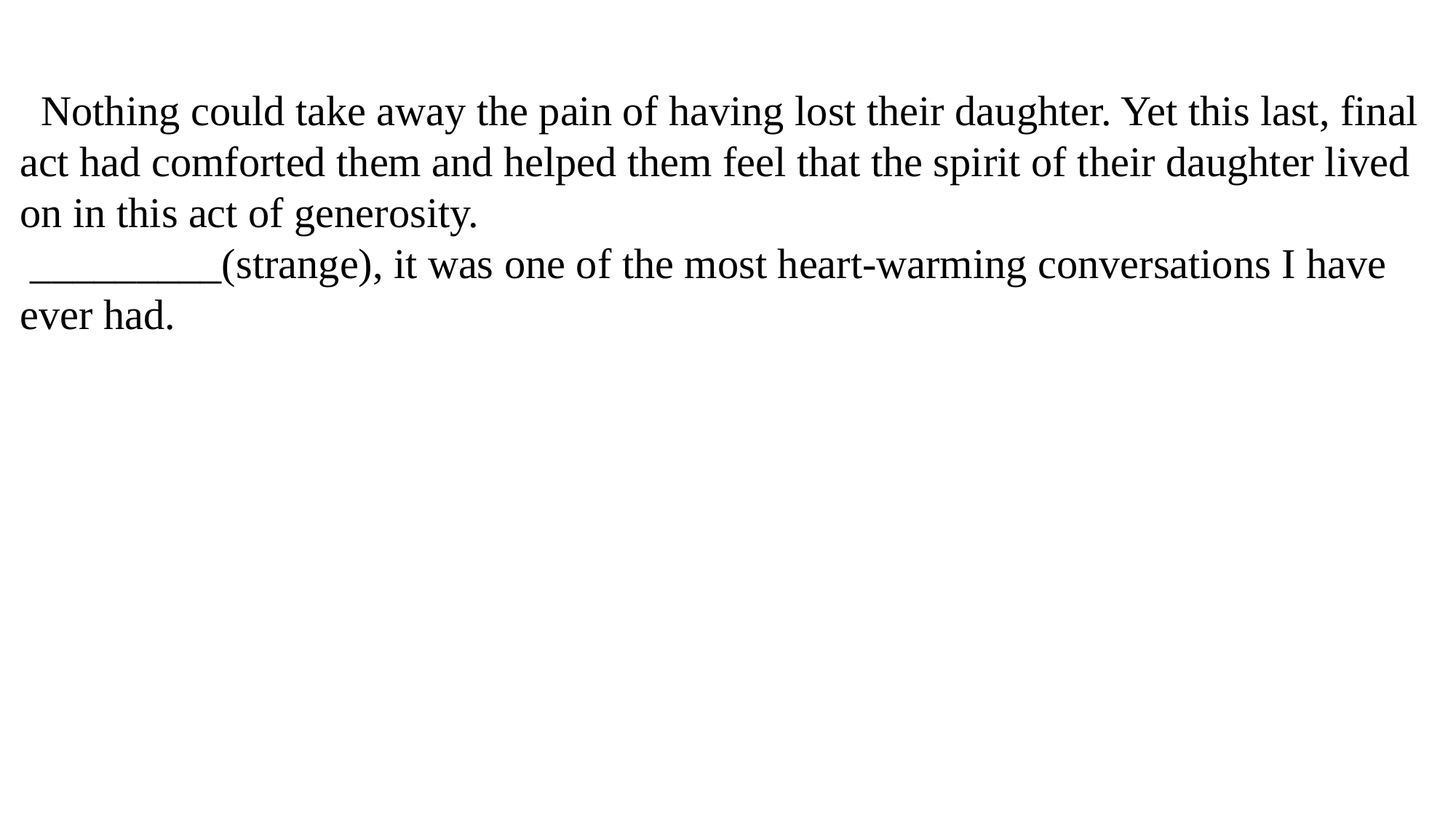

Nothing could take away the pain of having lost their daughter. Yet this last, final act had comforted them and helped them feel that the spirit of their daughter lived on in this act of generosity.
 _________(strange), it was one of the most heart-warming conversations I have ever had.